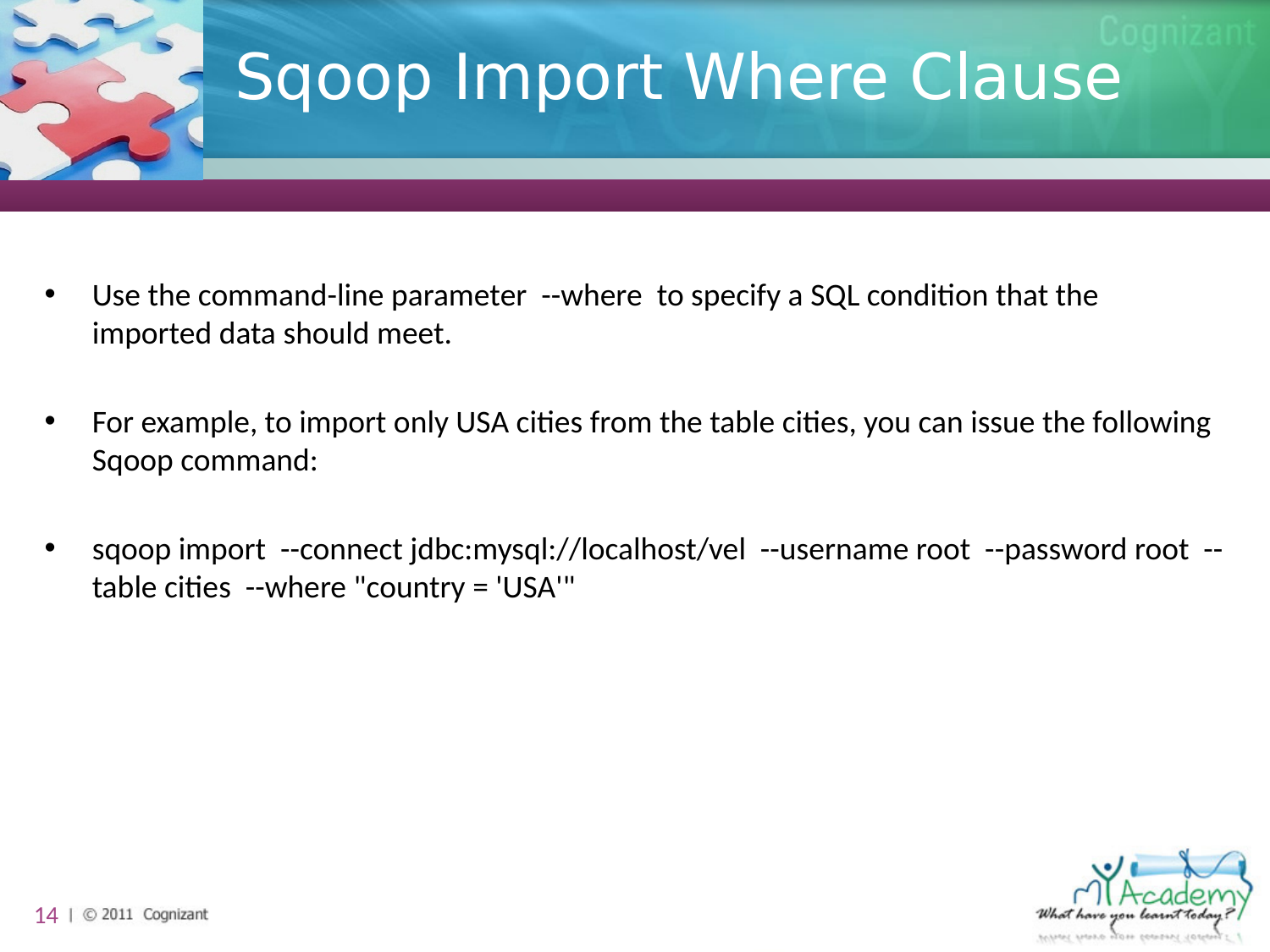

# Sqoop Import Where Clause

Use the command-line parameter  --where  to specify a SQL condition that the imported data should meet.

For example, to import only USA cities from the table cities, you can issue the following Sqoop command:

sqoop import  --connect jdbc:mysql://localhost/vel  --username root  --password root  --table cities  --where "country = 'USA'"

14